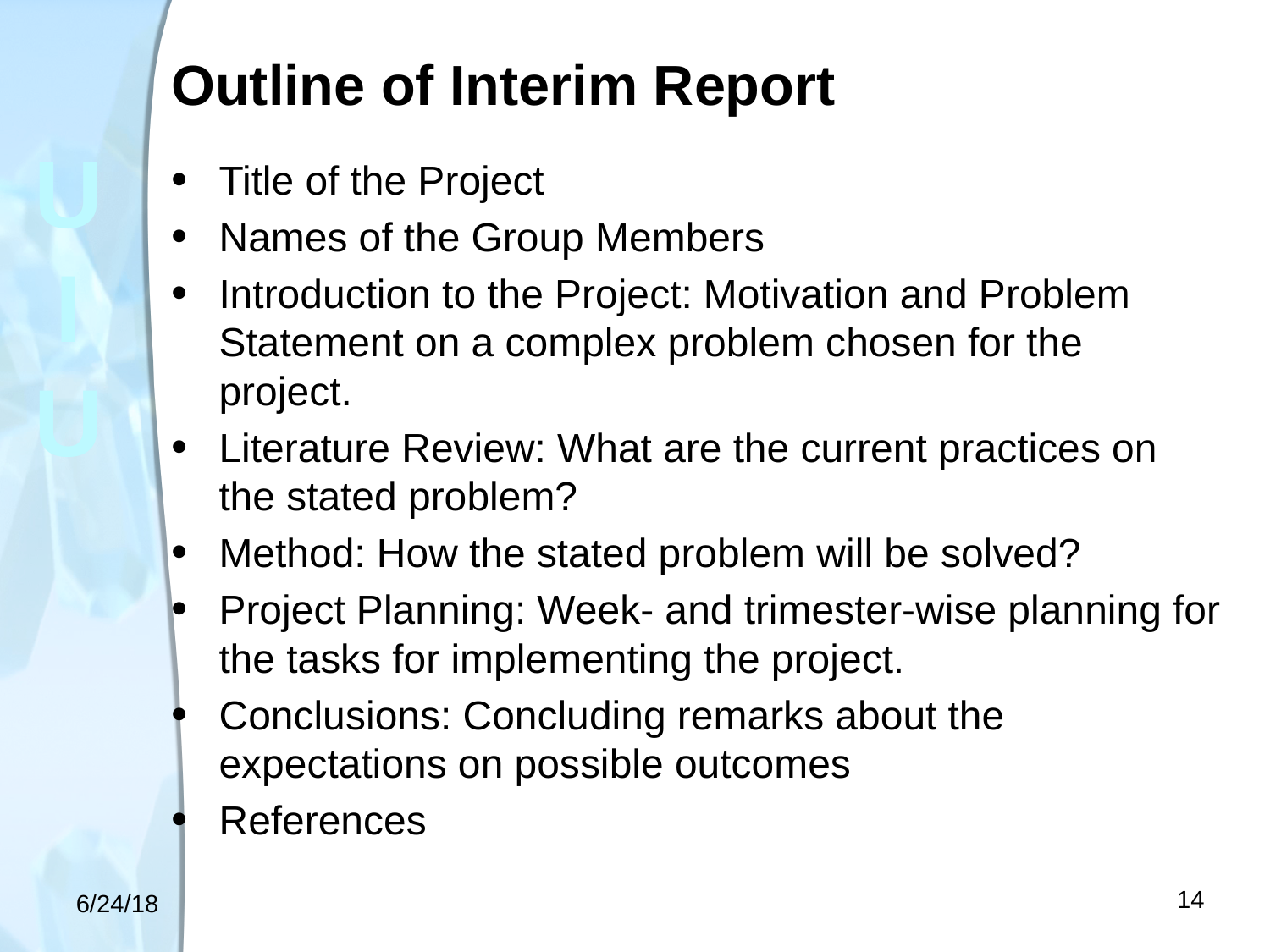

Outline of Interim Report
Title of the Project
Names of the Group Members
Introduction to the Project: Motivation and Problem Statement on a complex problem chosen for the project.
Literature Review: What are the current practices on the stated problem?
Method: How the stated problem will be solved?
Project Planning: Week- and trimester-wise planning for the tasks for implementing the project.
Conclusions: Concluding remarks about the expectations on possible outcomes
References
14
6/24/18